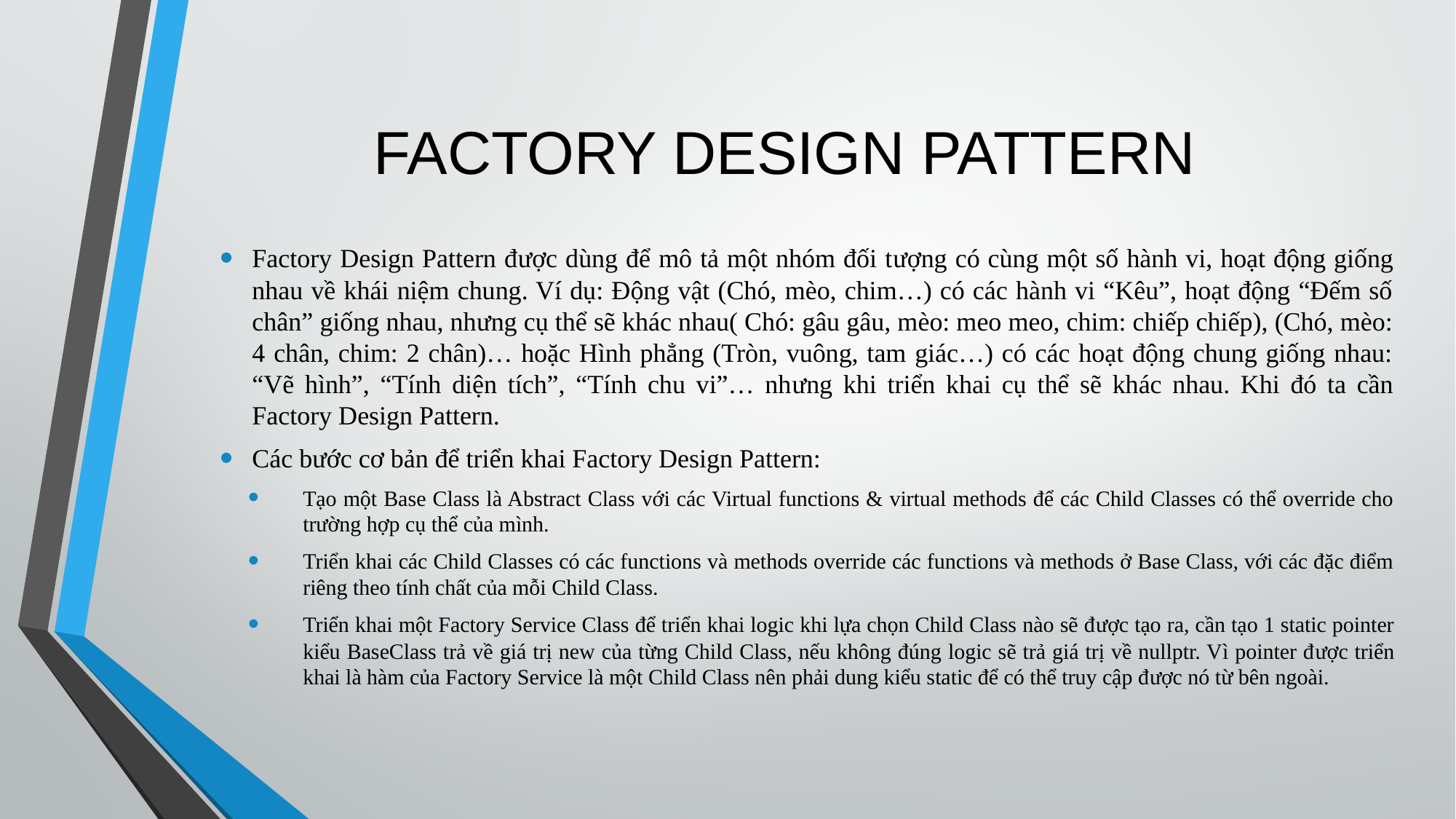

# FACTORY DESIGN PATTERN
Factory Design Pattern được dùng để mô tả một nhóm đối tượng có cùng một số hành vi, hoạt động giống nhau về khái niệm chung. Ví dụ: Động vật (Chó, mèo, chim…) có các hành vi “Kêu”, hoạt động “Đếm số chân” giống nhau, nhưng cụ thể sẽ khác nhau( Chó: gâu gâu, mèo: meo meo, chim: chiếp chiếp), (Chó, mèo: 4 chân, chim: 2 chân)… hoặc Hình phẳng (Tròn, vuông, tam giác…) có các hoạt động chung giống nhau: “Vẽ hình”, “Tính diện tích”, “Tính chu vi”… nhưng khi triển khai cụ thể sẽ khác nhau. Khi đó ta cần Factory Design Pattern.
Các bước cơ bản để triển khai Factory Design Pattern:
Tạo một Base Class là Abstract Class với các Virtual functions & virtual methods để các Child Classes có thể override cho trường hợp cụ thể của mình.
Triển khai các Child Classes có các functions và methods override các functions và methods ở Base Class, với các đặc điểm riêng theo tính chất của mỗi Child Class.
Triển khai một Factory Service Class để triển khai logic khi lựa chọn Child Class nào sẽ được tạo ra, cần tạo 1 static pointer kiểu BaseClass trả về giá trị new của từng Child Class, nếu không đúng logic sẽ trả giá trị về nullptr. Vì pointer được triển khai là hàm của Factory Service là một Child Class nên phải dung kiểu static để có thể truy cập được nó từ bên ngoài.